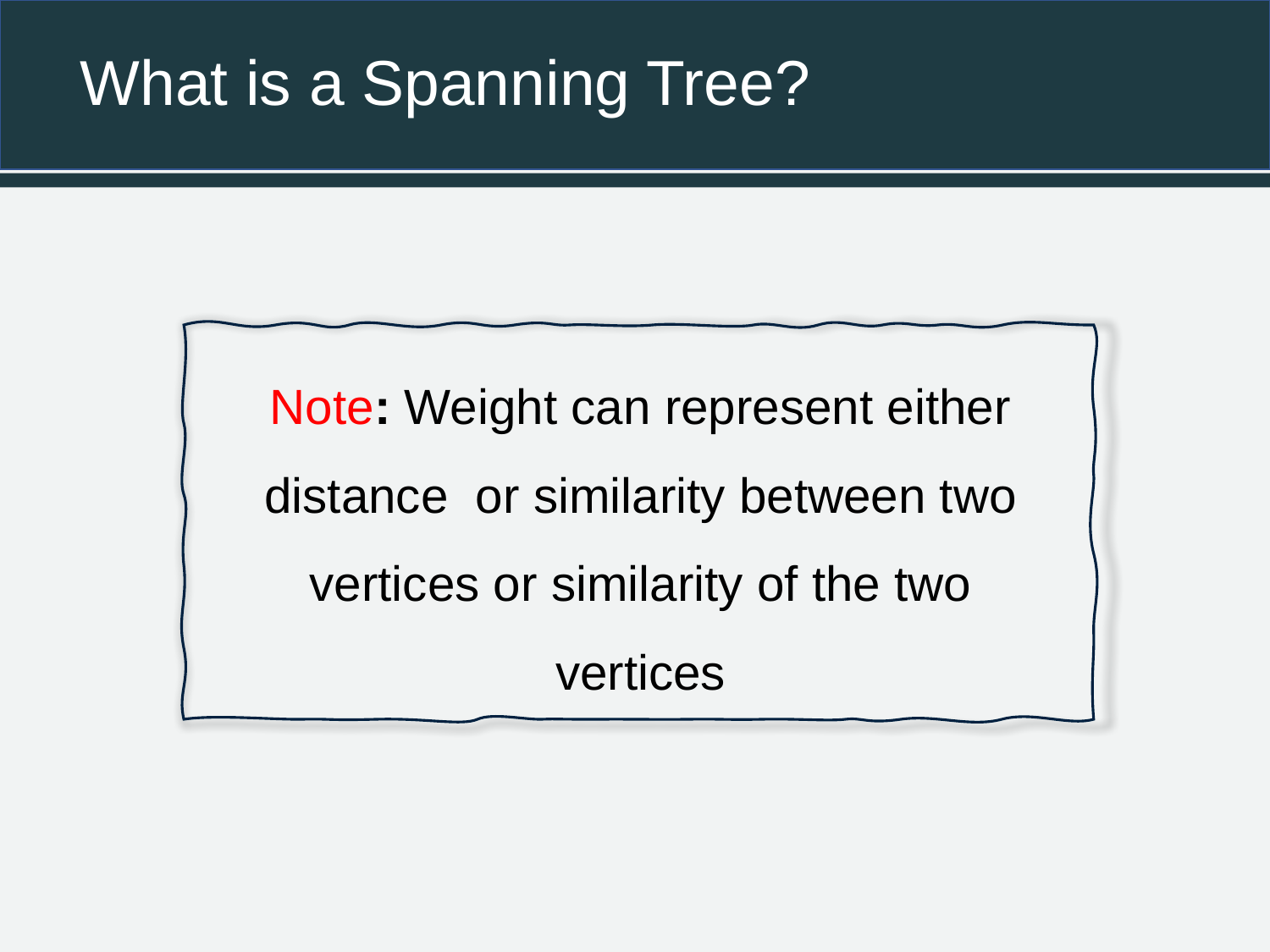

# What is a Spanning Tree?

Note: Weight can represent either distance  or similarity between two vertices or similarity of the two vertices